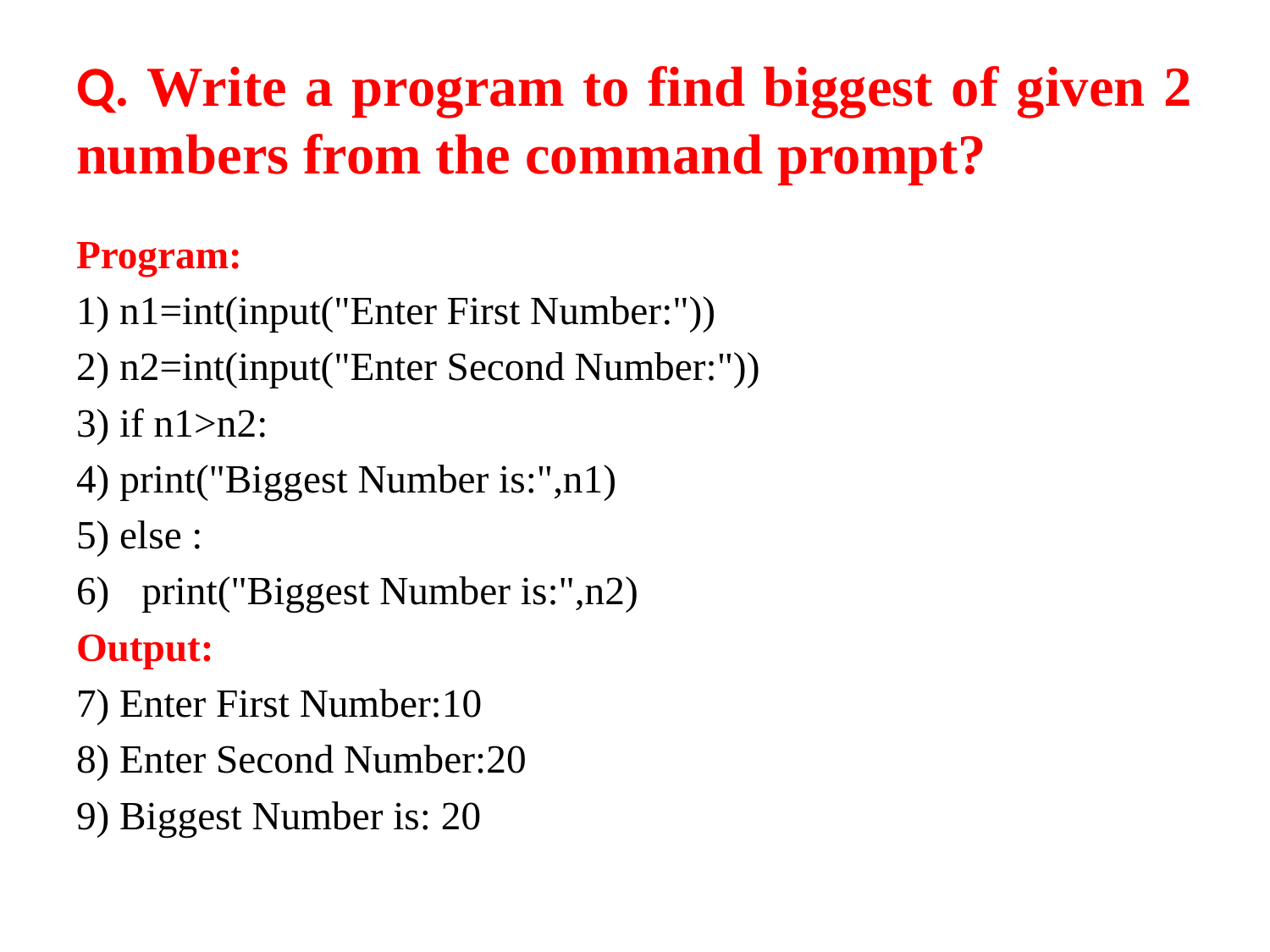

# Q. Write a program to find biggest of given 2 numbers from the command prompt?
Program:
1) n1=int(input("Enter First Number:"))
2) n2=int(input("Enter Second Number:"))
3) if n1>n2:
4) 	print("Biggest Number is:",n1)
5) else :
print("Biggest Number is:",n2)
Output:
7) Enter First Number:10
8) Enter Second Number:20
9) Biggest Number is: 20